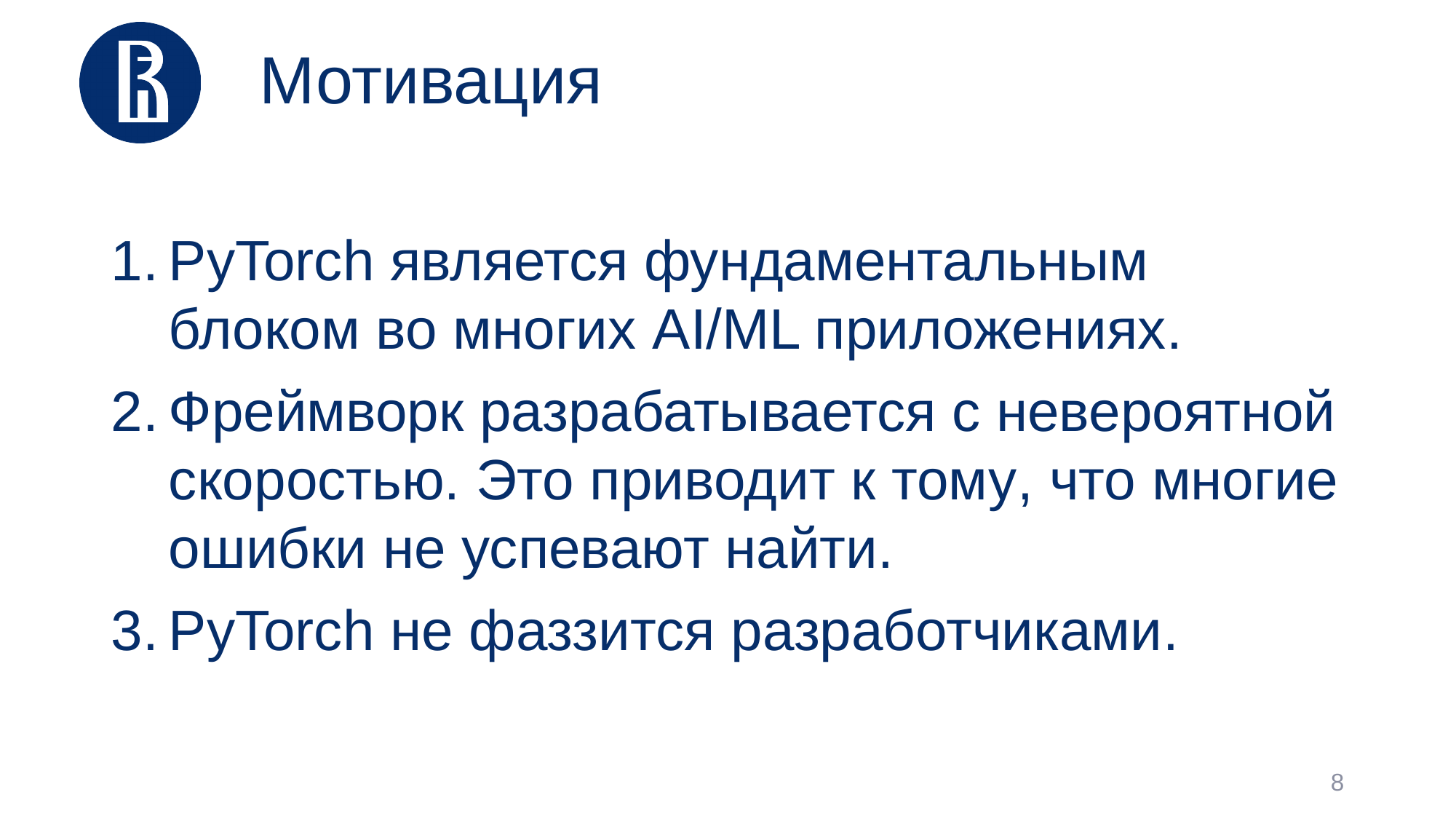

# Мотивация
PyTorch является фундаментальным блоком во многих AI/ML приложениях.
Фреймворк разрабатывается с невероятной скоростью. Это приводит к тому, что многие ошибки не успевают найти.
PyTorch не фаззится разработчиками.
8